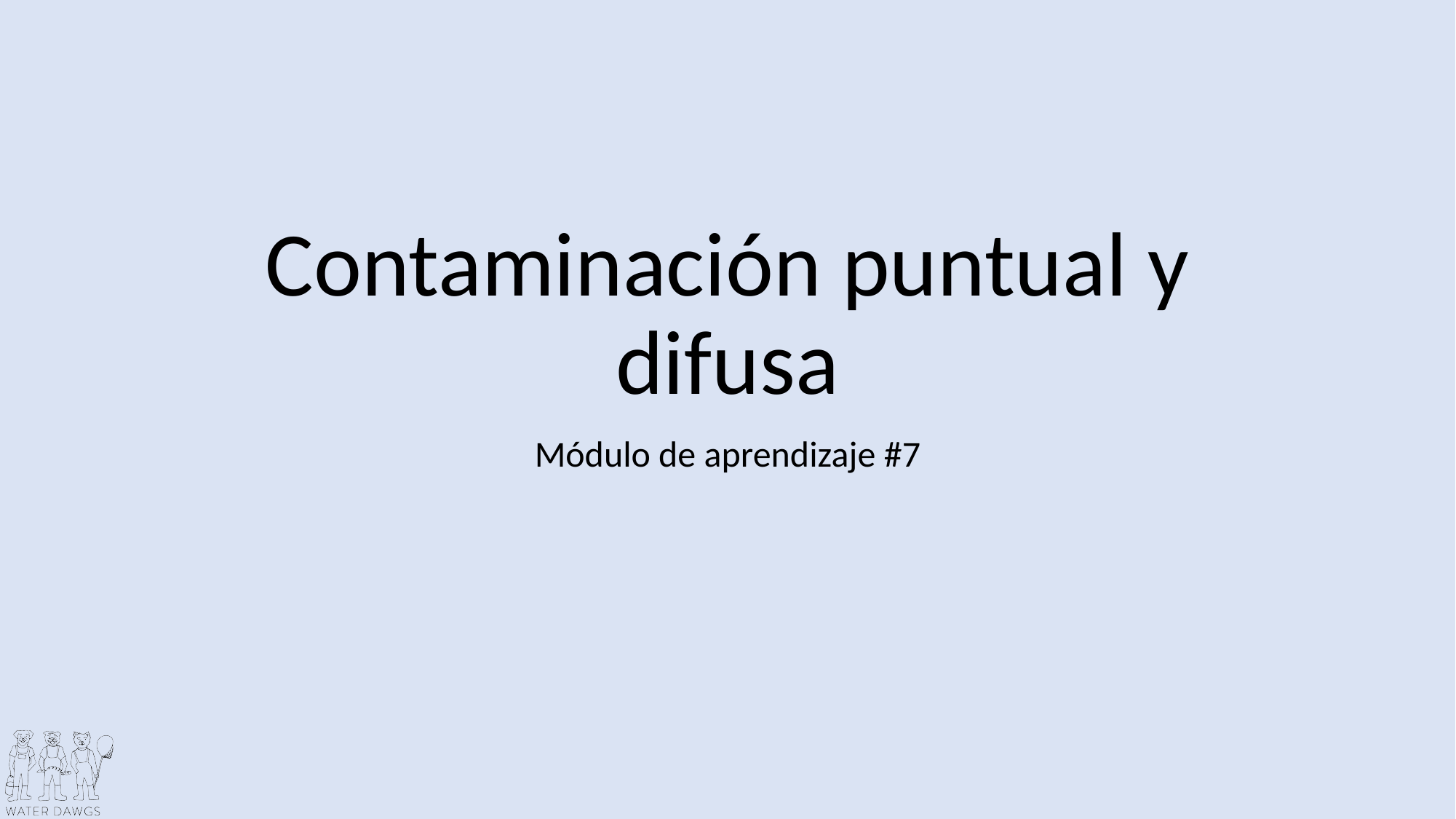

# Contaminación puntual y difusa
Módulo de aprendizaje #7